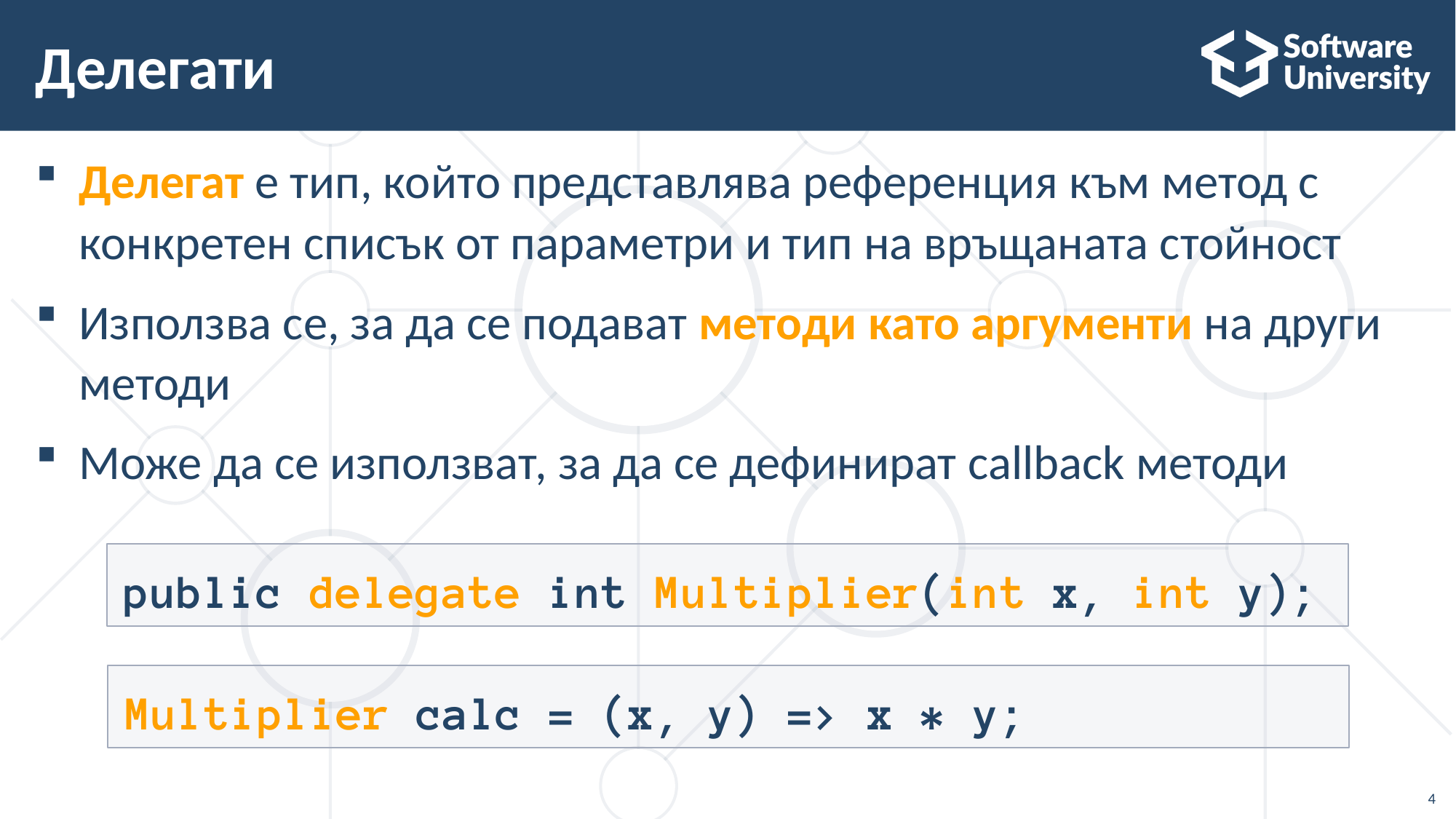

# Делегати
Делегат е тип, който представлява референция към метод с конкретен списък от параметри и тип на връщаната стойност
Използва се, за да се подават методи като аргументи на други методи
Може да се използват, за да се дефинират callback методи
public delegate int Multiplier(int x, int y);
Multiplier calc = (x, y) => x * y;
4